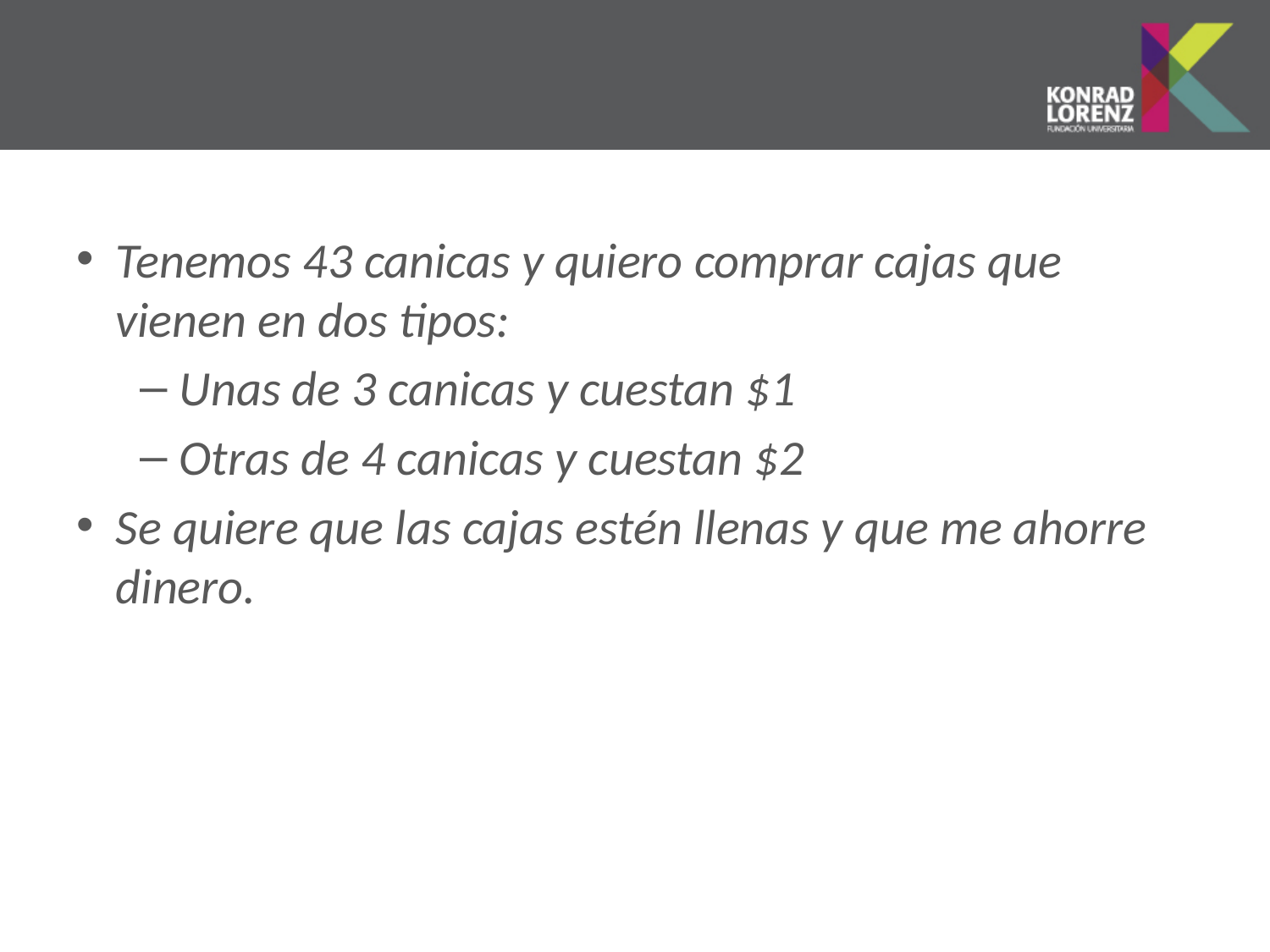

#
Tenemos 43 canicas y quiero comprar cajas que vienen en dos tipos:
Unas de 3 canicas y cuestan $1
Otras de 4 canicas y cuestan $2
Se quiere que las cajas estén llenas y que me ahorre dinero.